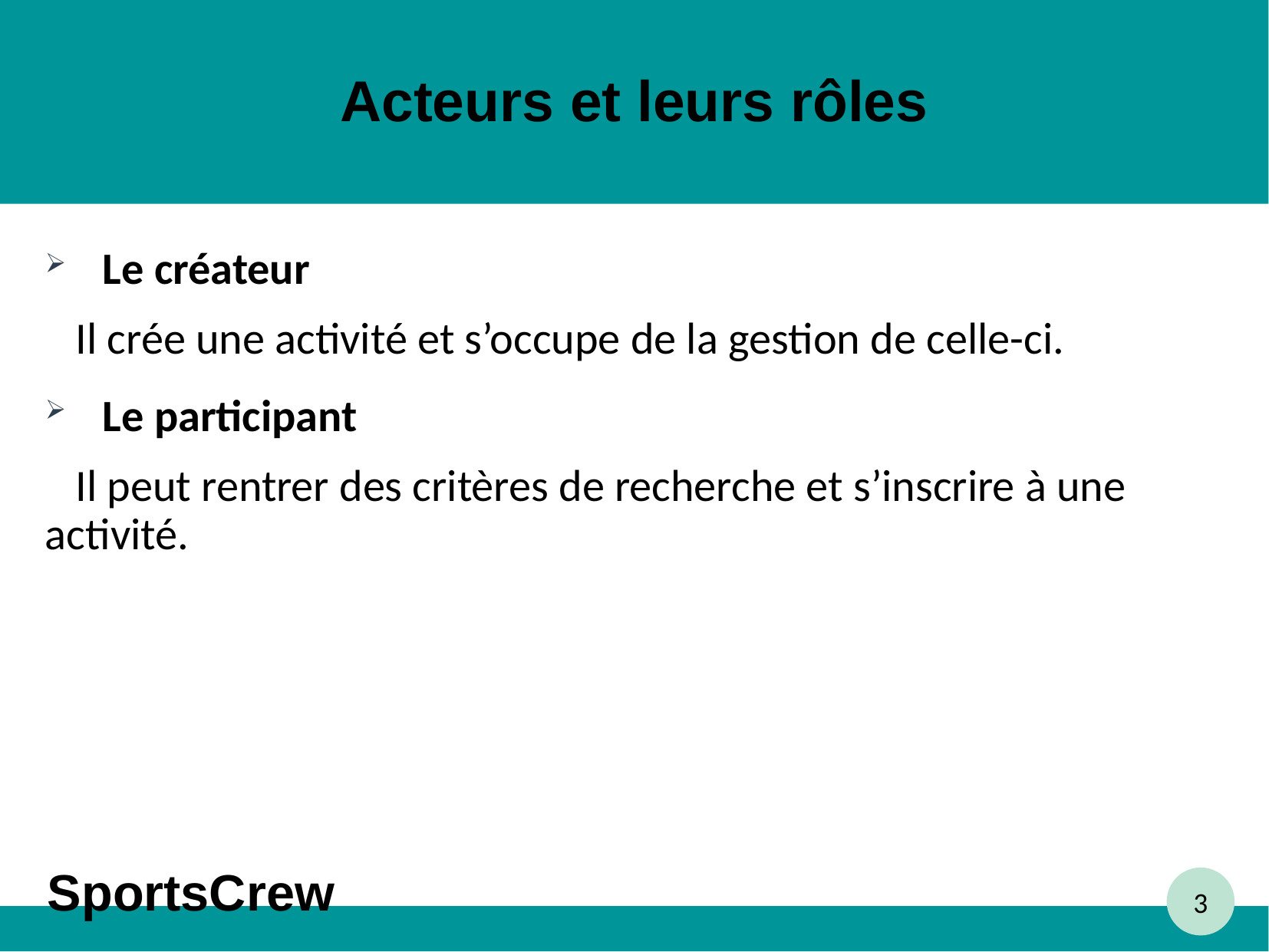

Acteurs et leurs rôles
Le créateur
   Il crée une activité et s’occupe de la gestion de celle-ci.
Le participant
   Il peut rentrer des critères de recherche et s’inscrire à une activité.
3